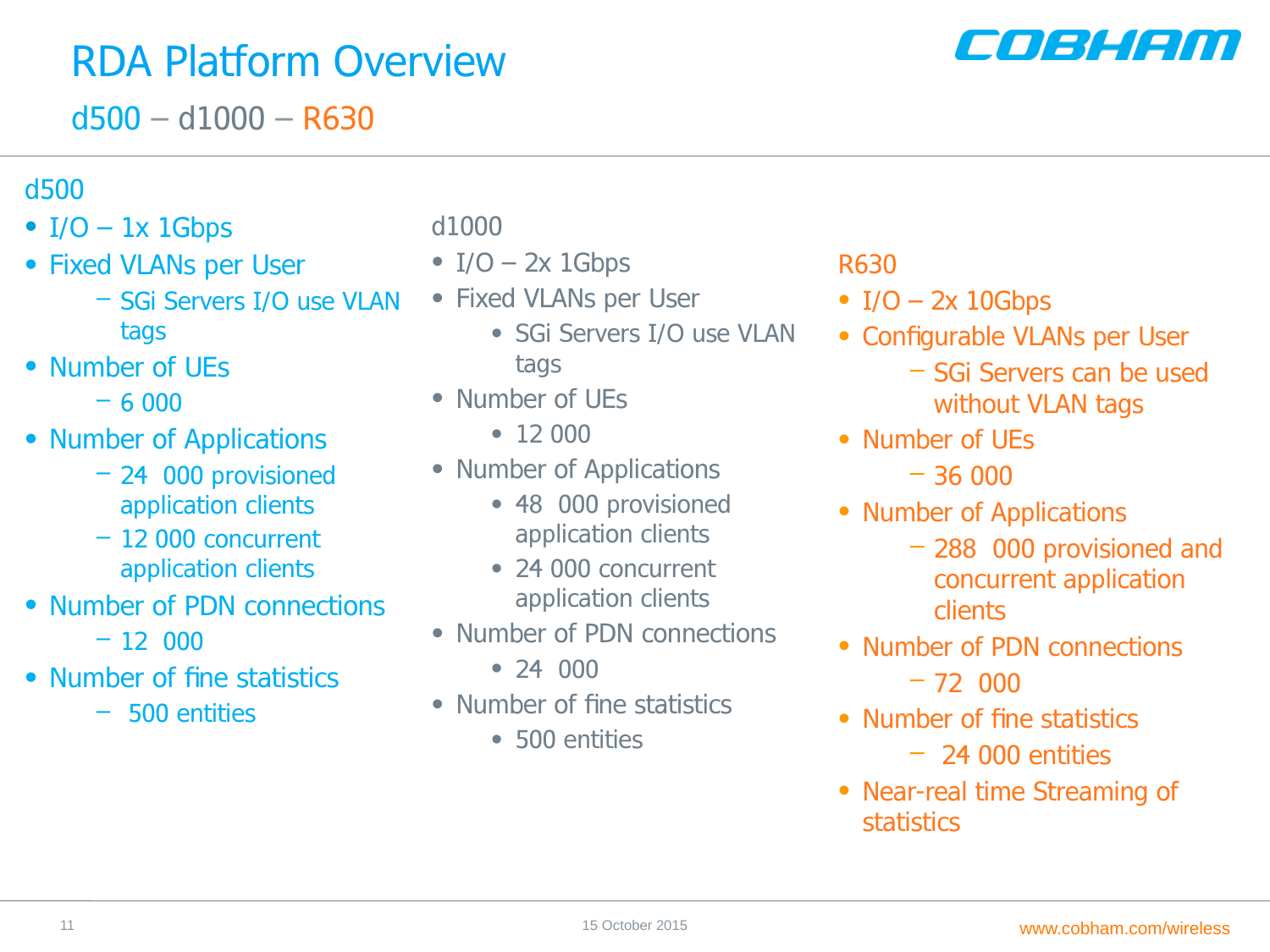

# RDA Platform Overview
d500 – d1000 – R630
d500
I/O – 1x 1Gbps
Fixed VLANs per User
SGi Servers I/O use VLAN tags
Number of UEs
6 000
Number of Applications
24  000 provisioned application clients
12 000 concurrent application clients
Number of PDN connections
12  000
Number of fine statistics
 500 entities

d1000
I/O – 2x 1Gbps
Fixed VLANs per User
SGi Servers I/O use VLAN tags
Number of UEs
12 000
Number of Applications
48  000 provisioned application clients
24 000 concurrent application clients
Number of PDN connections
24  000
Number of fine statistics
500 entities

R630
I/O – 2x 10Gbps
Configurable VLANs per User
SGi Servers can be used without VLAN tags
Number of UEs
36 000
Number of Applications
288  000 provisioned and concurrent application clients
Number of PDN connections
72  000
Number of fine statistics
 24 000 entities
Near-real time Streaming of statistics

11
15 October 2015